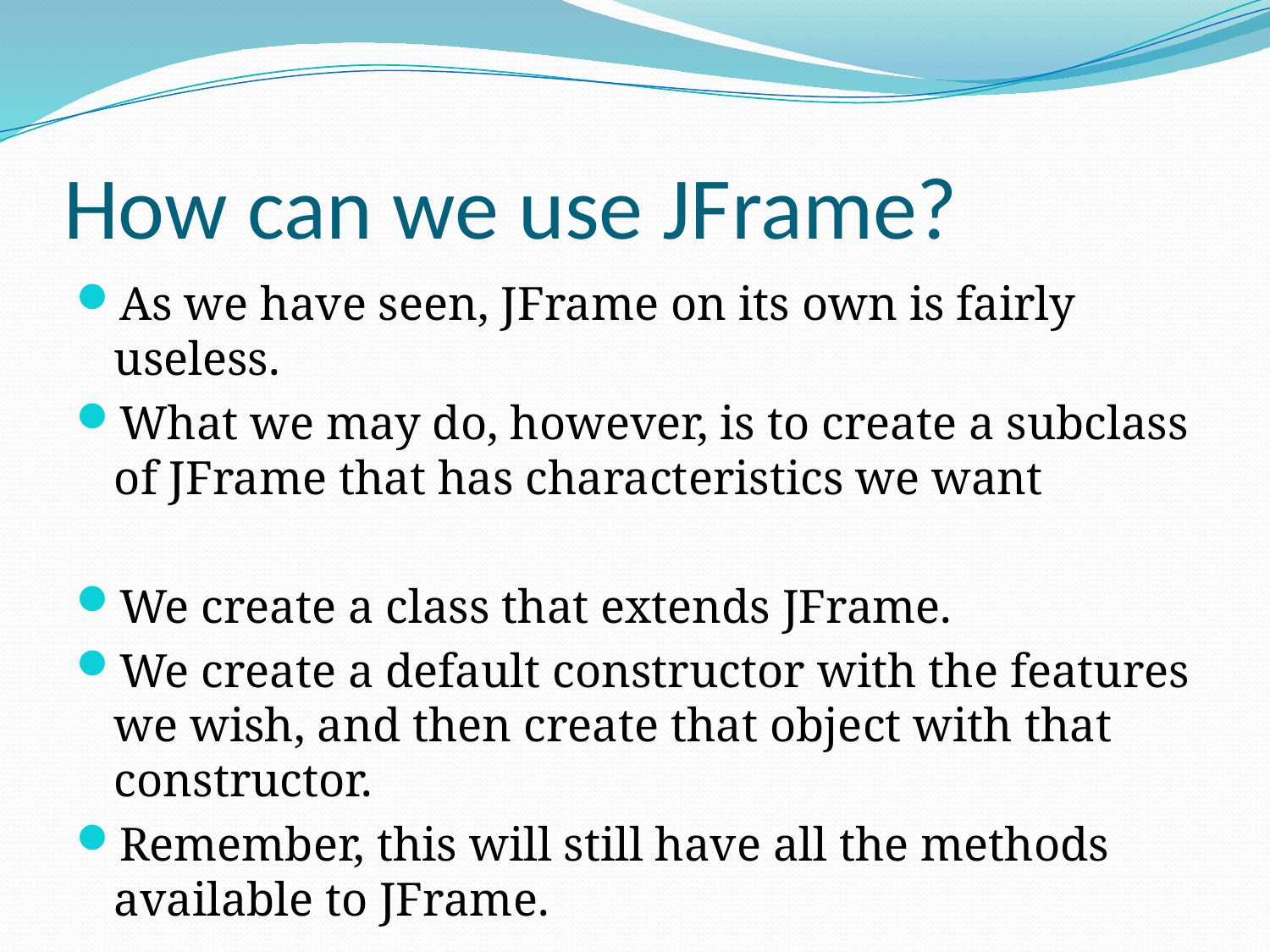

# How can we use JFrame?
As we have seen, JFrame on its own is fairly useless.
What we may do, however, is to create a subclass of JFrame that has characteristics we want

We create a class that extends JFrame.
We create a default constructor with the features we wish, and then create that object with that constructor.
Remember, this will still have all the methods available to JFrame.